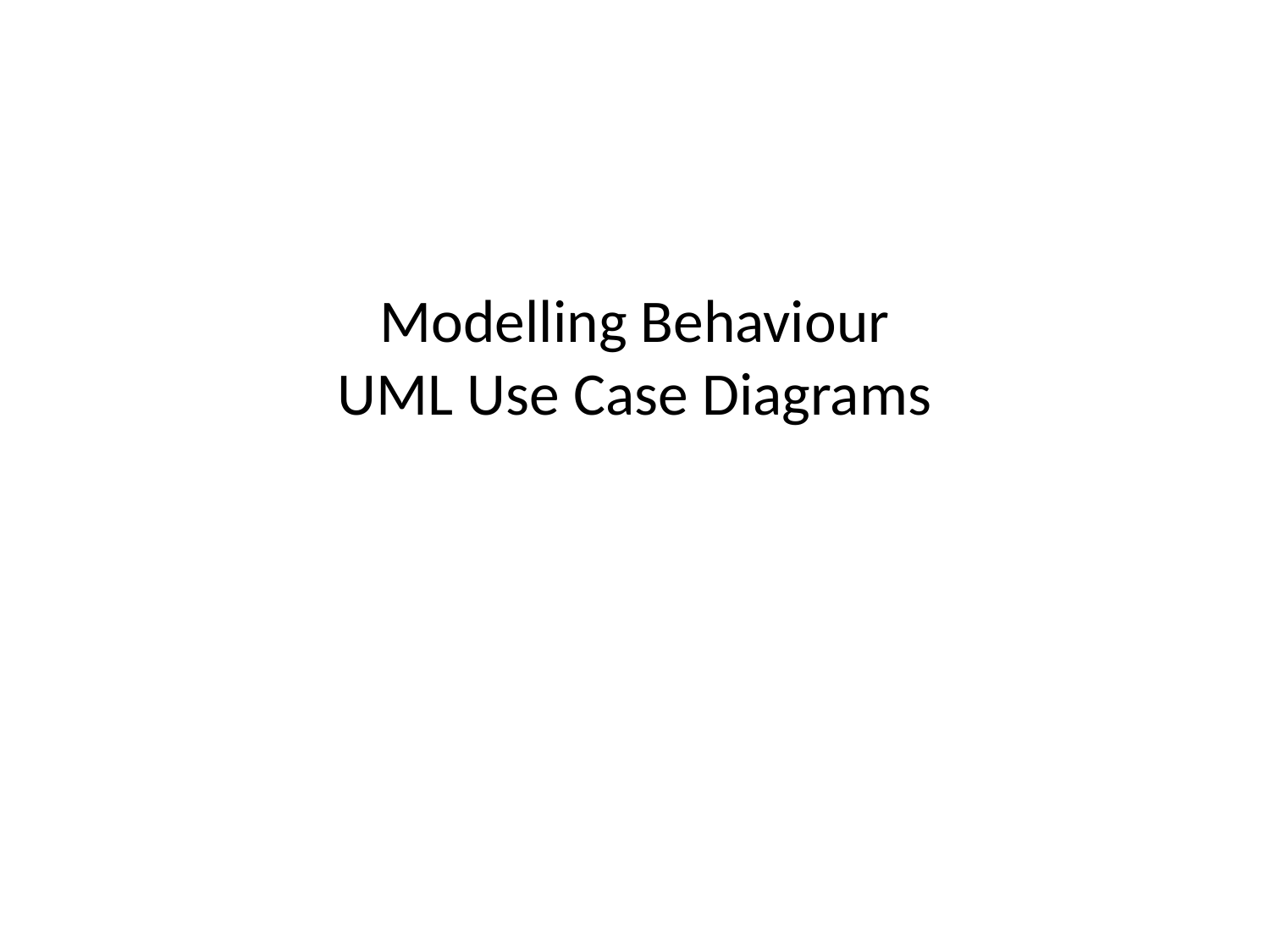

# Modelling Behaviour UML Use Case Diagrams